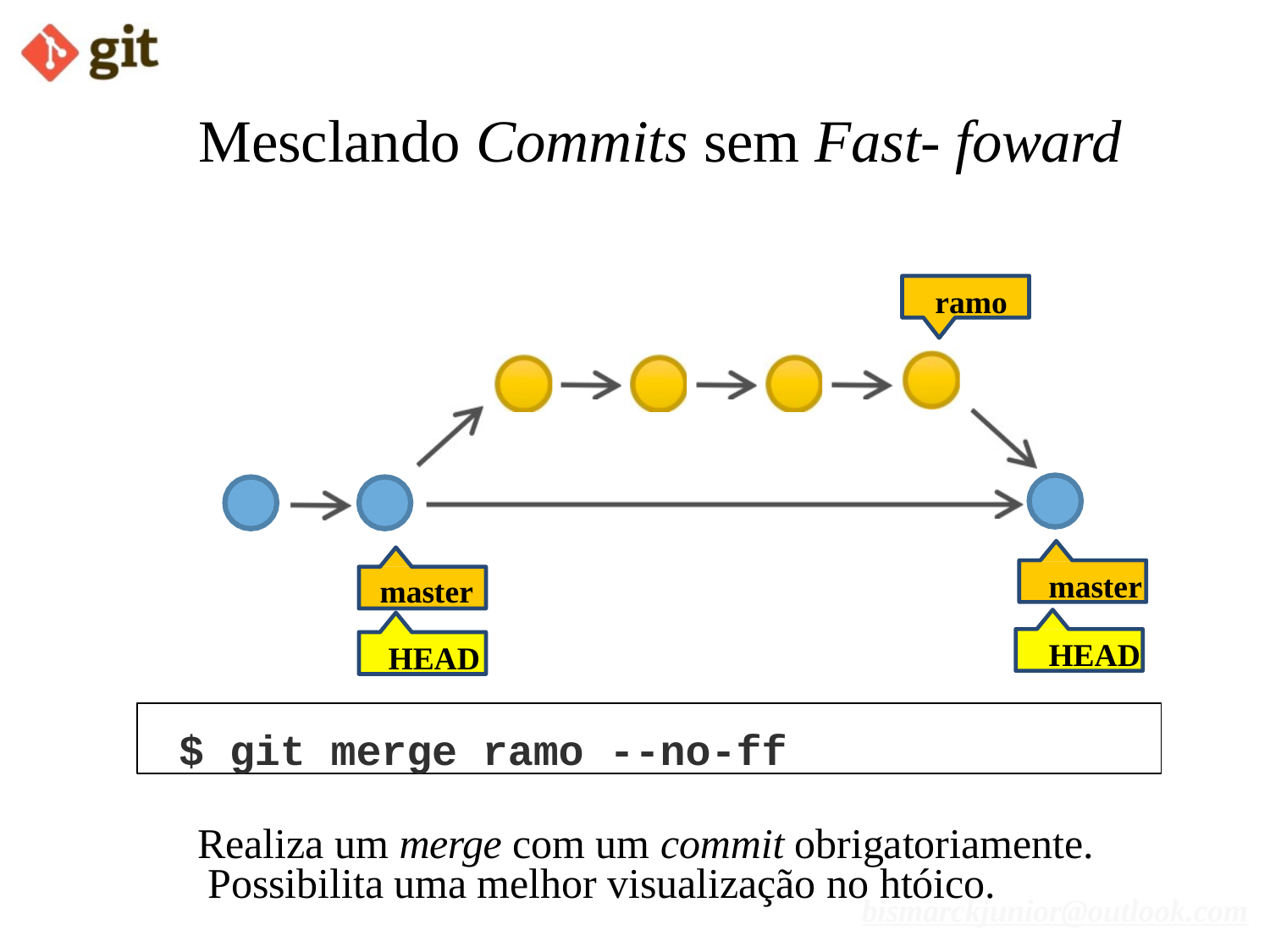

# Mesclando Commits sem Fast- foward

ramo

master
master

HEAD
HEAD
$ git merge ramo --no-ff
Realiza um merge com um commit obrigatoriamente.  Possibilita uma melhor visualização no htóico.
bismarckjunior@outlook.com